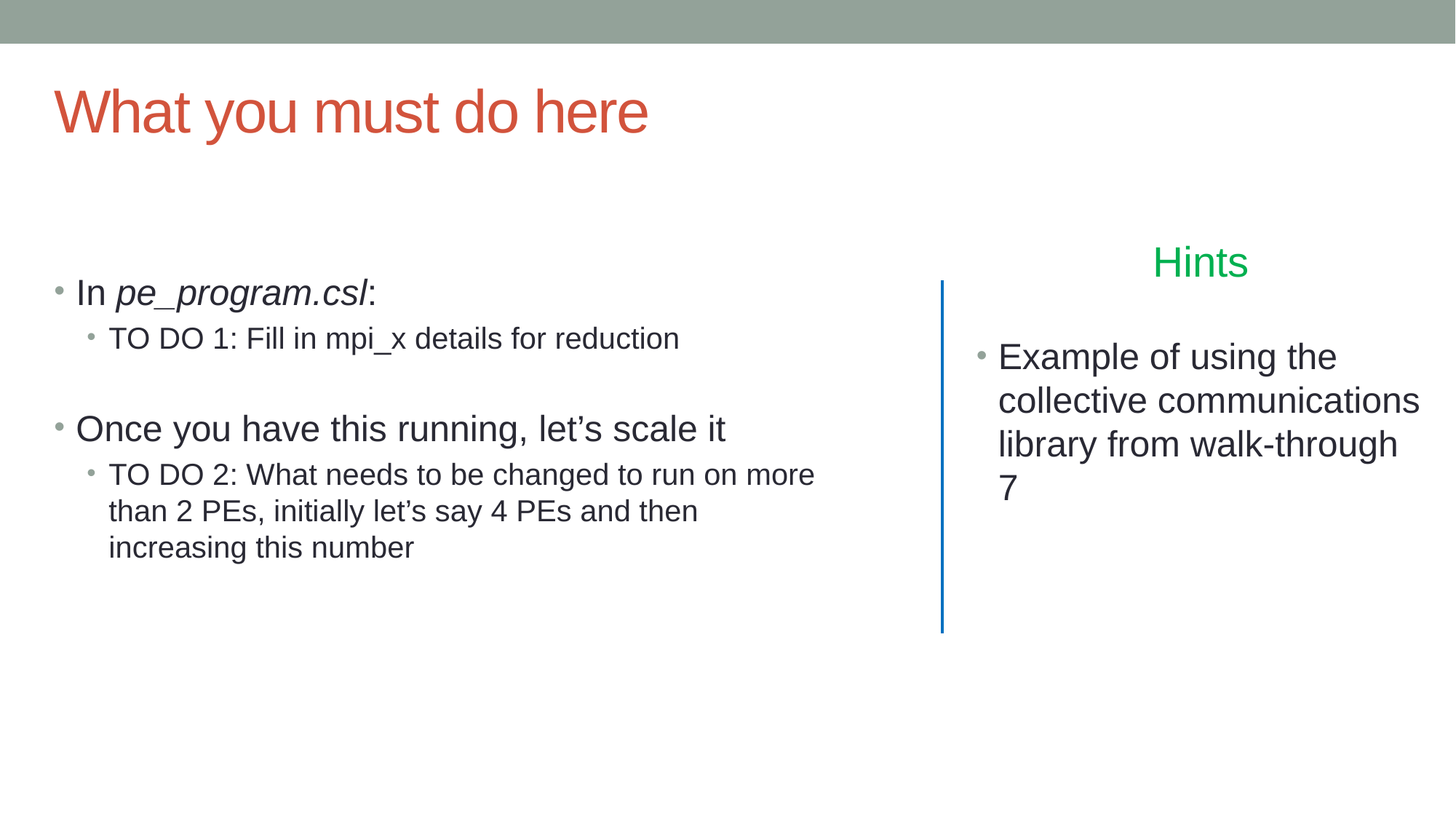

# What you must do here
Hints
In pe_program.csl:
TO DO 1: Fill in mpi_x details for reduction

Once you have this running, let’s scale it
TO DO 2: What needs to be changed to run on more than 2 PEs, initially let’s say 4 PEs and then increasing this number

Example of using the collective communications library from walk-through 7